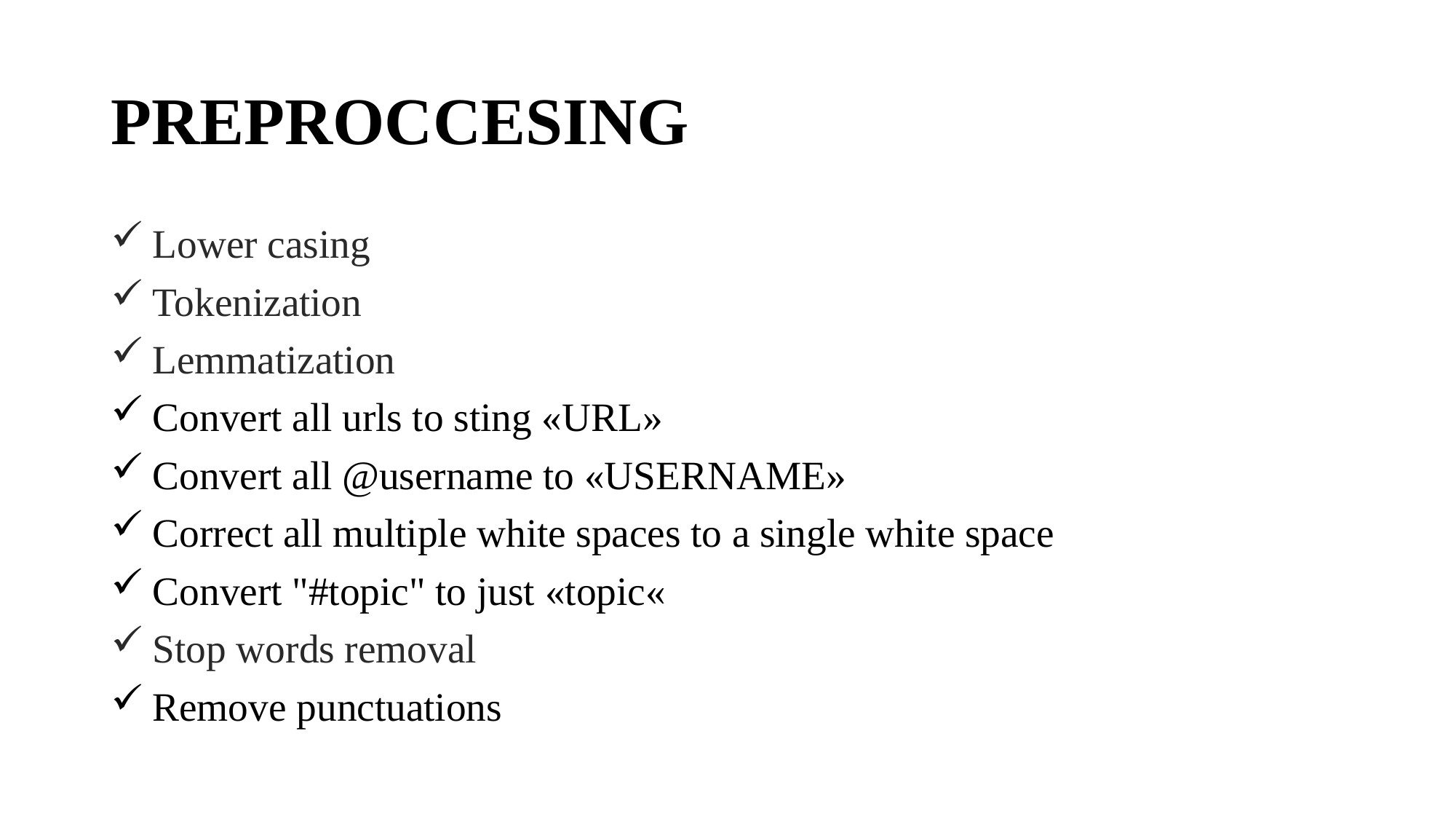

# PREPROCCESING
 Lower casing
 Tokenization
 Lemmatization
 Convert all urls to sting «URL»
 Convert all @username to «USERNAME»
 Correct all multiple white spaces to a single white space
 Convert "#topic" to just «topic«
 Stop words removal
 Remove punctuations